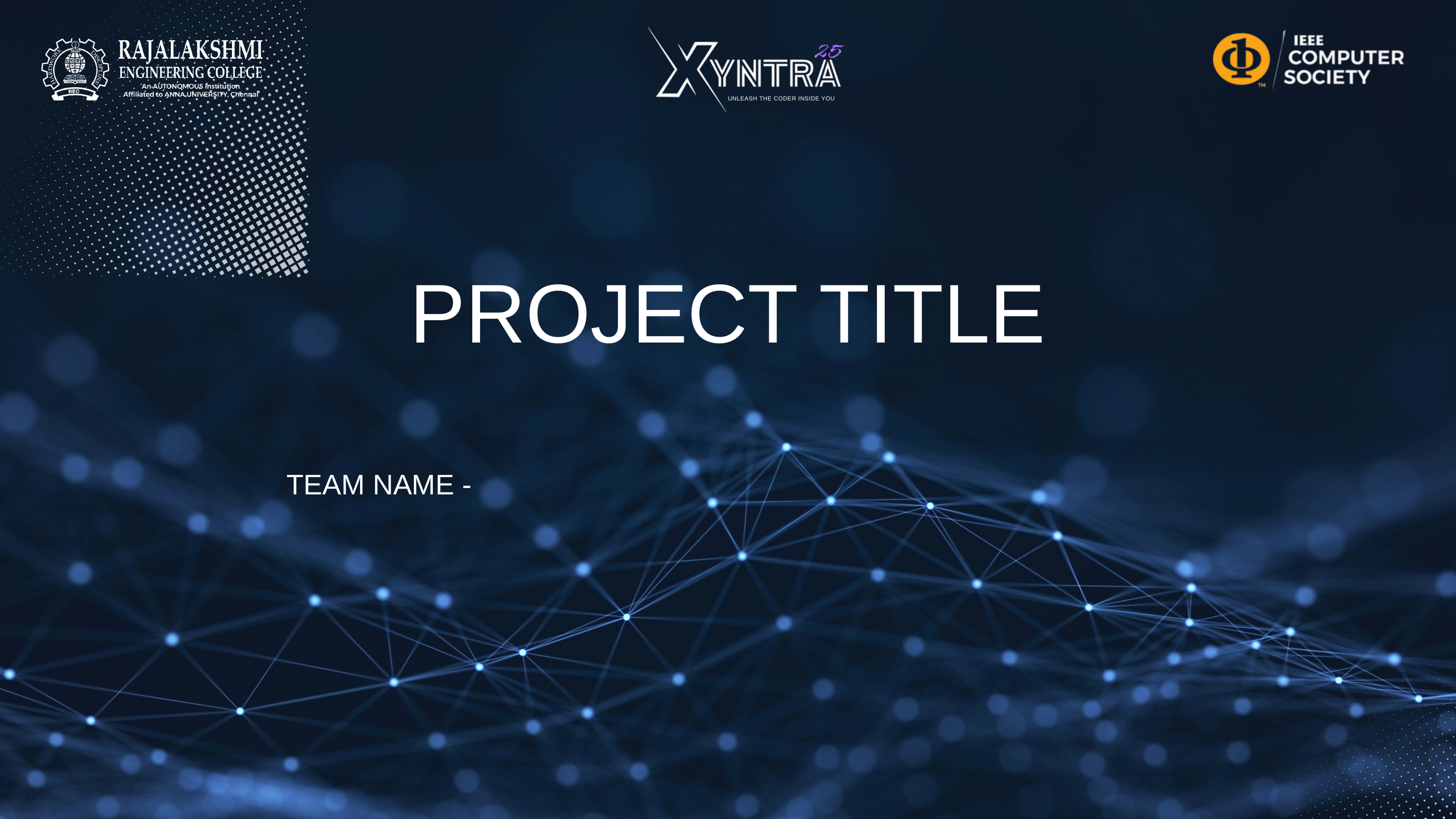

UNLEASH THE CODER INSIDE YOU

PROJECT TITLE
TEAM NAME -